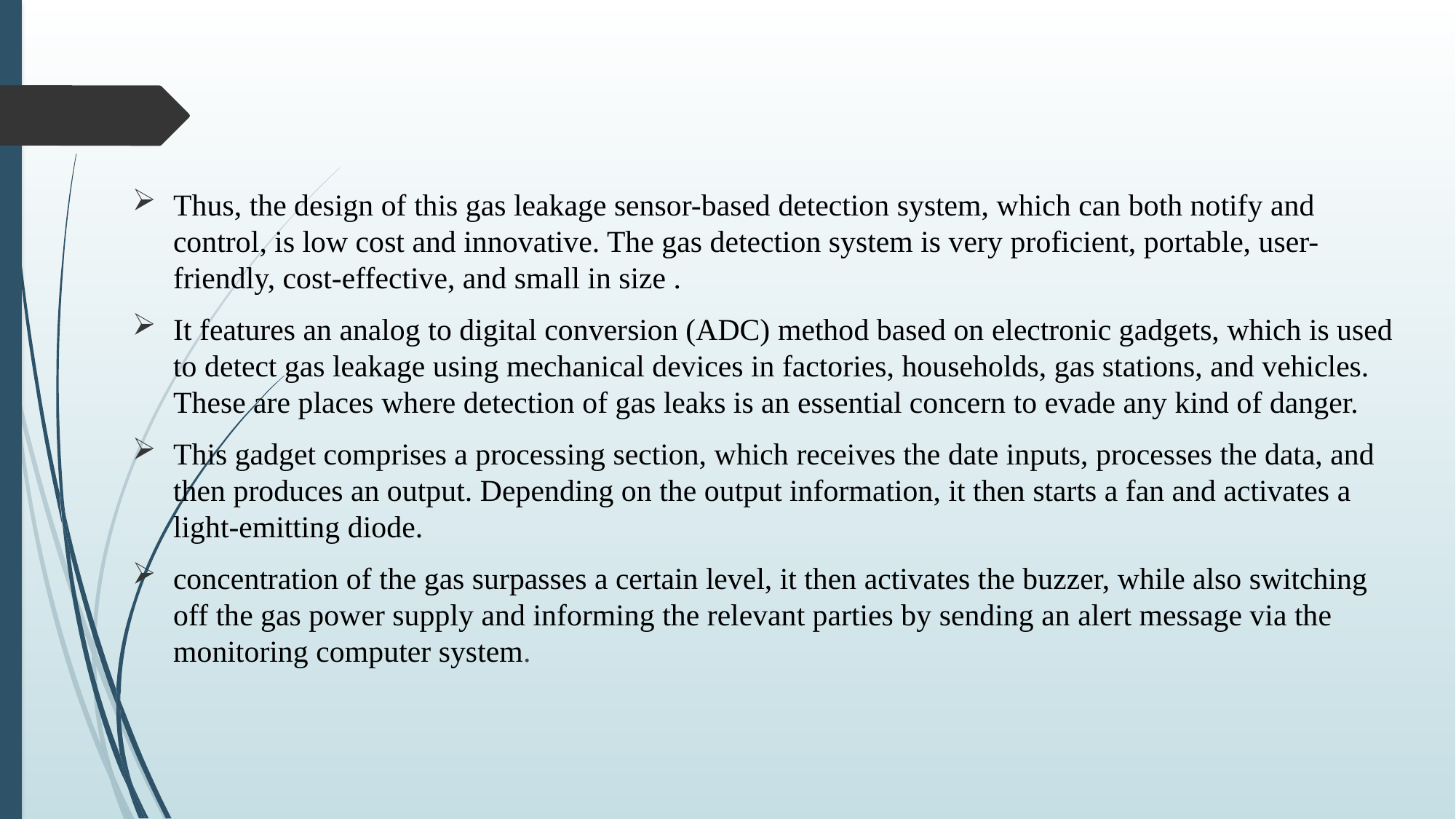

Thus, the design of this gas leakage sensor-based detection system, which can both notify and control, is low cost and innovative. The gas detection system is very proficient, portable, user-friendly, cost-effective, and small in size .
It features an analog to digital conversion (ADC) method based on electronic gadgets, which is used to detect gas leakage using mechanical devices in factories, households, gas stations, and vehicles. These are places where detection of gas leaks is an essential concern to evade any kind of danger.
This gadget comprises a processing section, which receives the date inputs, processes the data, and then produces an output. Depending on the output information, it then starts a fan and activates a light-emitting diode.
concentration of the gas surpasses a certain level, it then activates the buzzer, while also switching off the gas power supply and informing the relevant parties by sending an alert message via the monitoring computer system.